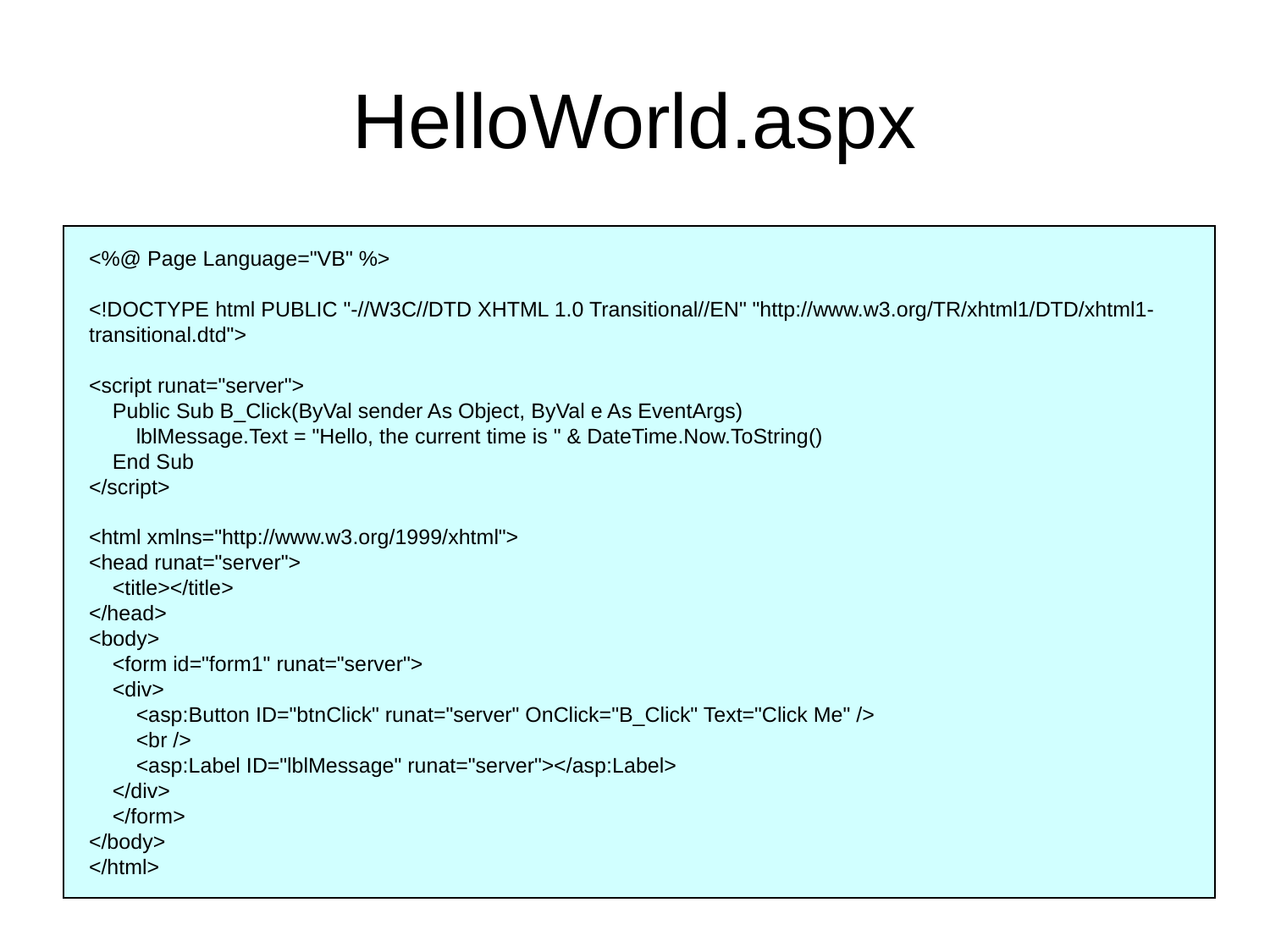

# HelloWorld.aspx
<%@ Page Language="VB" %>

<!DOCTYPE html PUBLIC "-//W3C//DTD XHTML 1.0 Transitional//EN" "http://www.w3.org/TR/xhtml1/DTD/xhtml1-transitional.dtd">

<script runat="server">
    Public Sub B_Click(ByVal sender As Object, ByVal e As EventArgs)
        lblMessage.Text = "Hello, the current time is " & DateTime.Now.ToString()
    End Sub
</script>

<html xmlns="http://www.w3.org/1999/xhtml">
<head runat="server">
    <title></title>
</head>
<body>
    <form id="form1" runat="server">
    <div>
        <asp:Button ID="btnClick" runat="server" OnClick="B_Click" Text="Click Me" />
        <br />
        <asp:Label ID="lblMessage" runat="server"></asp:Label>
    </div>
    </form>
</body>
</html>